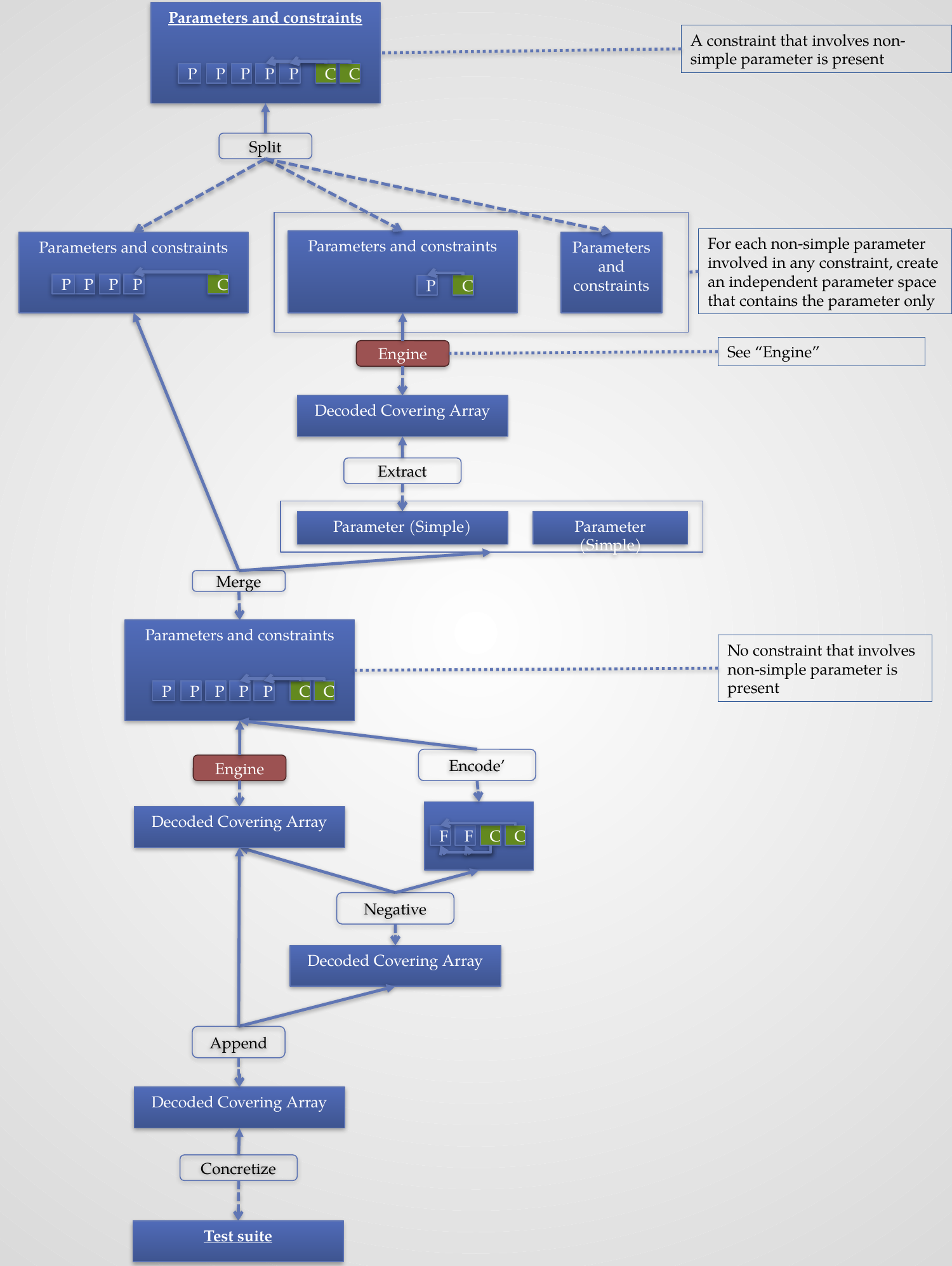

Parameters and constraints
C
C
P
P
P
P
P
A constraint that involves non-simple parameter is present
Split

For each non-simple parameter involved in any constraint, create an independent parameter space that contains the parameter only
Parameters and constraints
C
P
Parameters and constraints
Parameters and constraints
C
P
P
P
P
See “Engine”
Engine
Decoded Covering Array
Extract

Parameter (Simple)
Parameter (Simple)
Merge
Parameters and constraints
C
C
P
P
P
P
P
No constraint that involves non-simple parameter is present
Encode’
Engine

C
F
C
F
Decoded Covering Array
Negative
Decoded Covering Array
Append
Decoded Covering Array
Concretize
Test suite